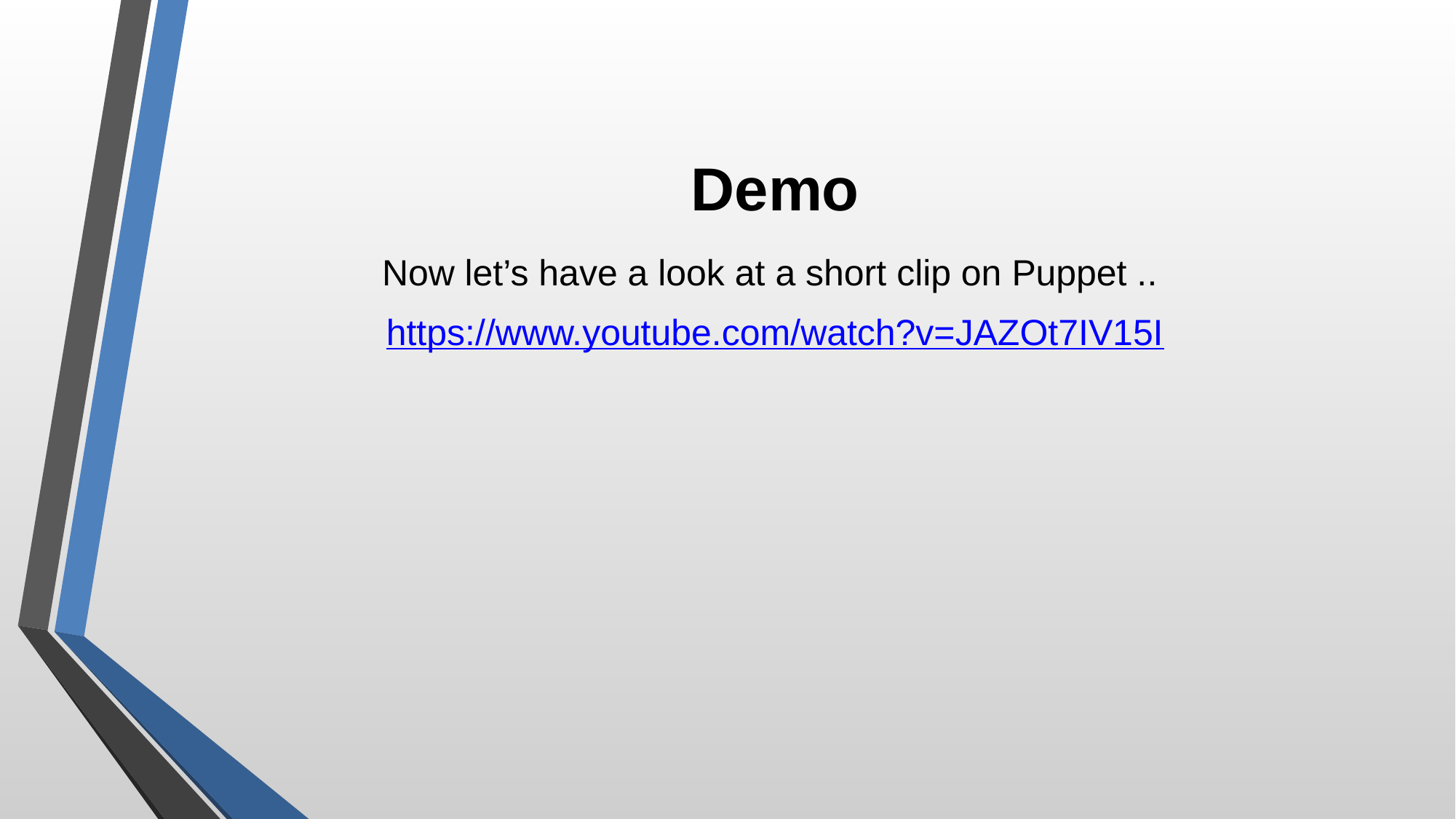

Now let’s have a look at a short clip on Puppet ..
https://www.youtube.com/watch?v=JAZOt7IV15I
# Demo